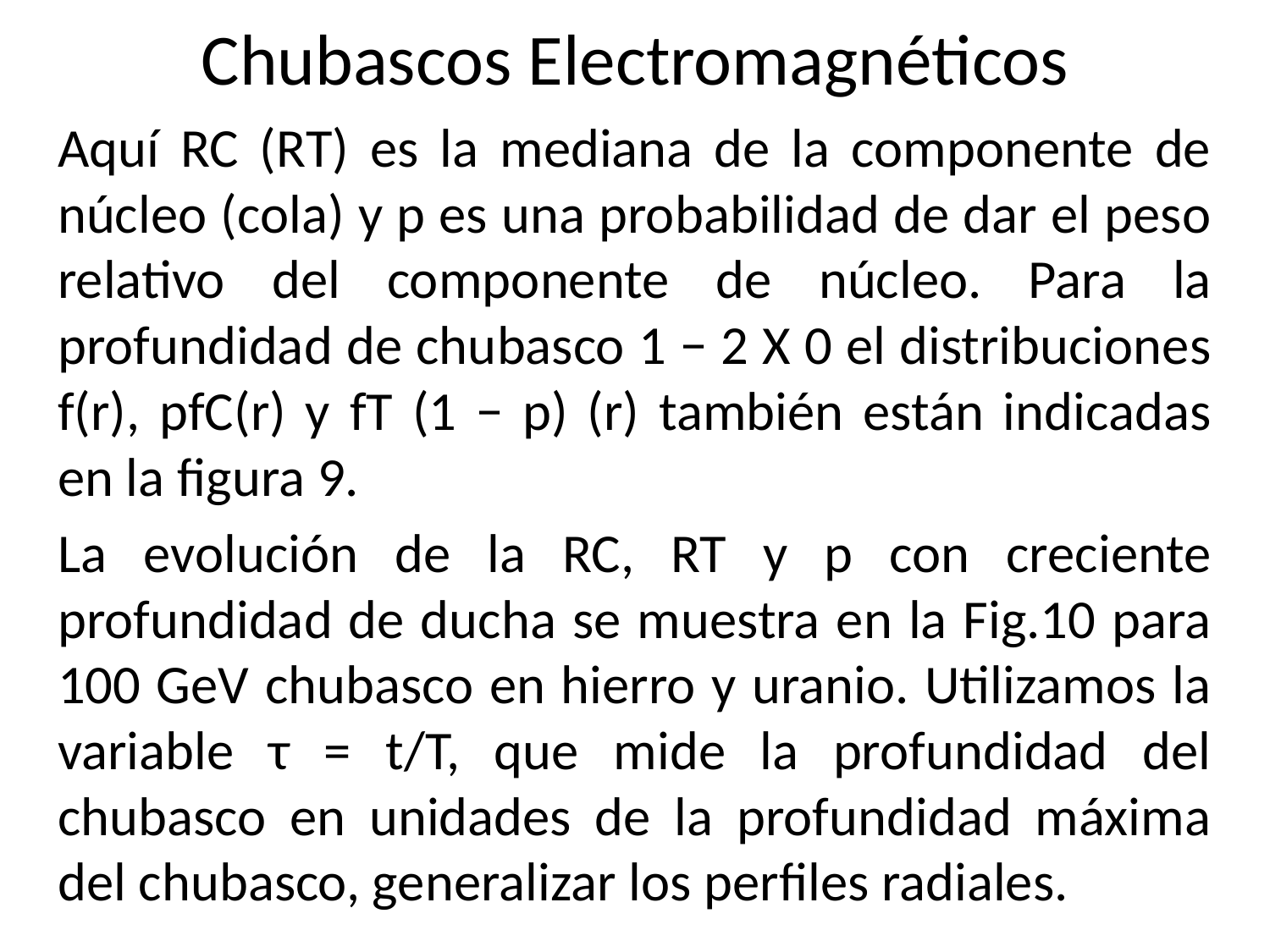

# Chubascos Electromagnéticos
Aquí RC (RT) es la mediana de la componente de núcleo (cola) y p es una probabilidad de dar el peso relativo del componente de núcleo. Para la profundidad de chubasco 1 − 2 X 0 el distribuciones f(r), pfC(r) y fT (1 − p) (r) también están indicadas en la figura 9.
La evolución de la RC, RT y p con creciente profundidad de ducha se muestra en la Fig.10 para 100 GeV chubasco en hierro y uranio. Utilizamos la variable τ = t/T, que mide la profundidad del chubasco en unidades de la profundidad máxima del chubasco, generalizar los perfiles radiales.